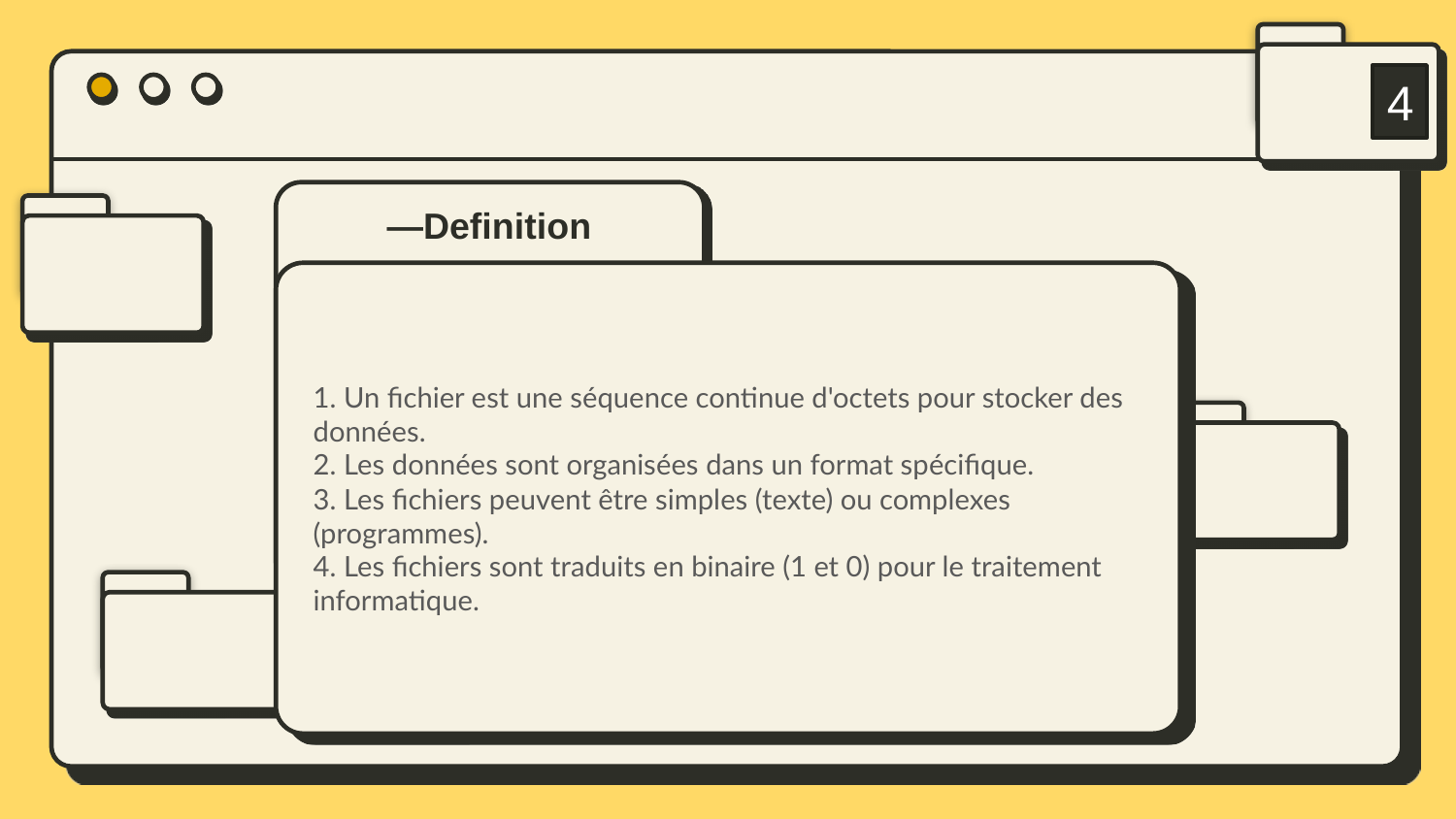

4
# —Definition

1. Un fichier est une séquence continue d'octets pour stocker des données.
2. Les données sont organisées dans un format spécifique.
3. Les fichiers peuvent être simples (texte) ou complexes (programmes).
4. Les fichiers sont traduits en binaire (1 et 0) pour le traitement informatique.